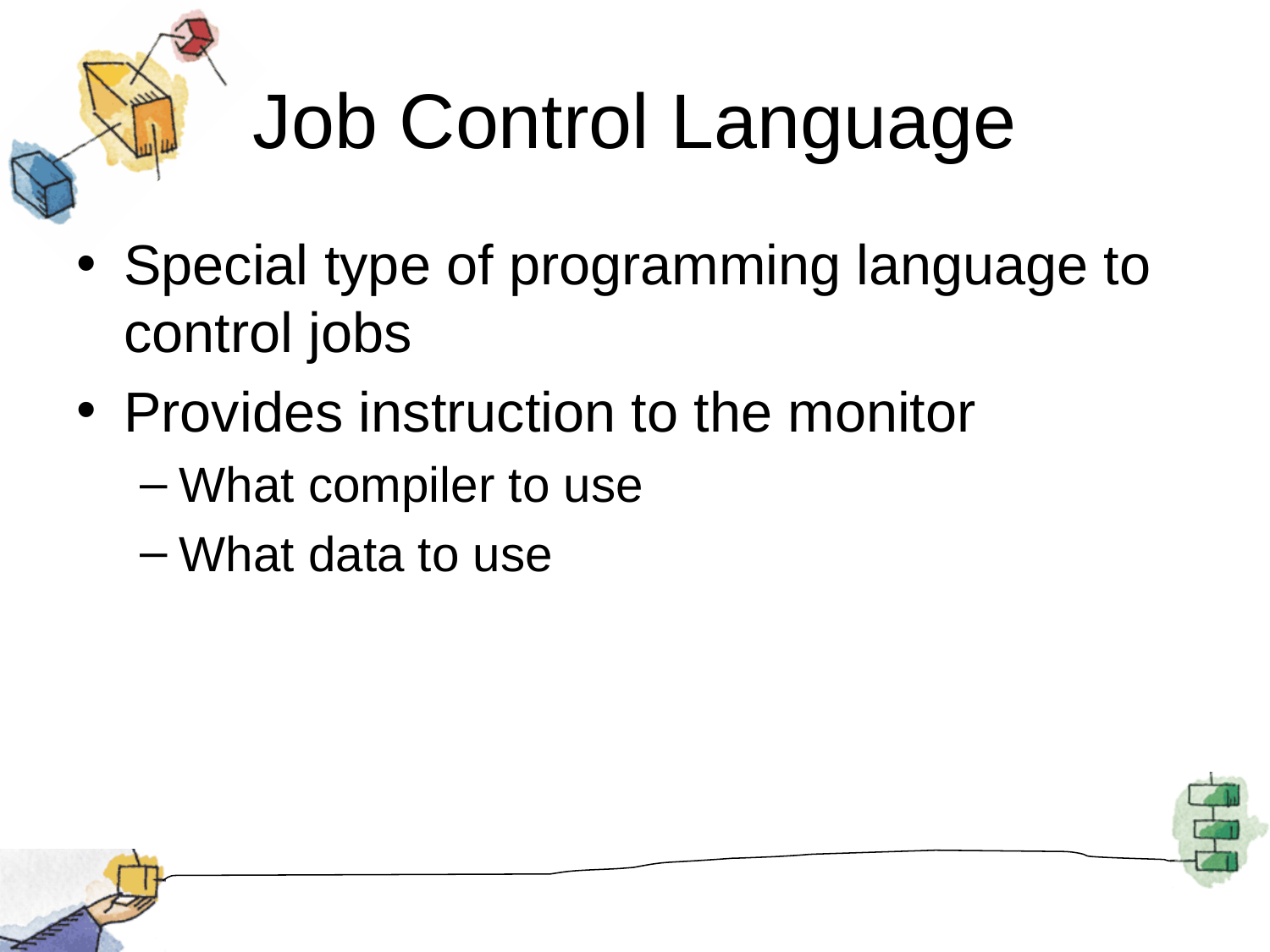

# Job Control Language
Special type of programming language to control jobs
Provides instruction to the monitor
What compiler to use
What data to use